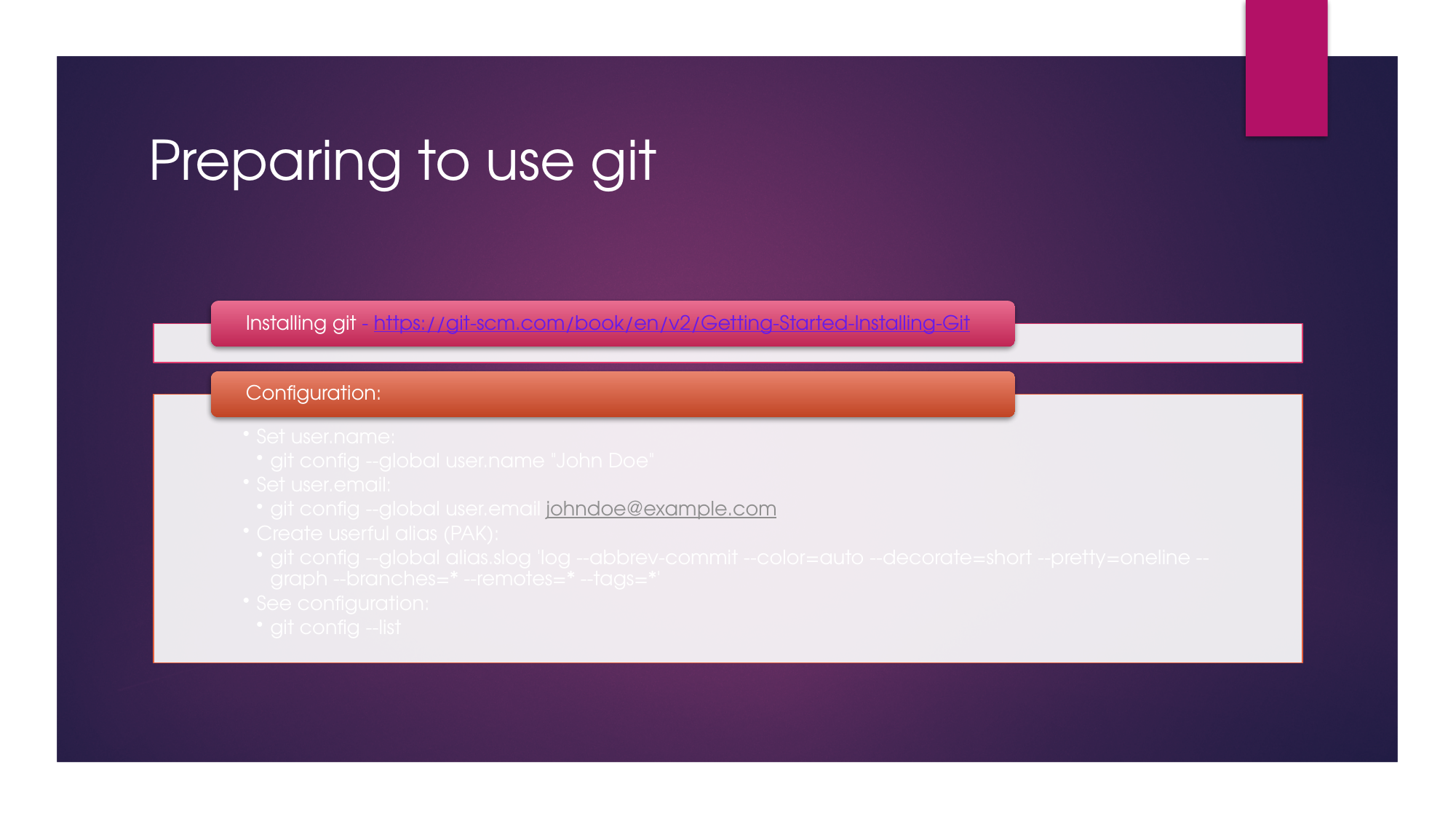

# Preparing to use git
Installing git - https://git-scm.com/book/en/v2/Getting-Started-Installing-Git
Set user.name:
git config --global user.name "John Doe"
Set user.email:
git config --global user.email johndoe@example.com
Create userful alias (PAK):
git config --global alias.slog 'log --abbrev-commit --color=auto --decorate=short --pretty=oneline --graph --branches=* --remotes=* --tags=*'
See configuration:
git config --list
Configuration: